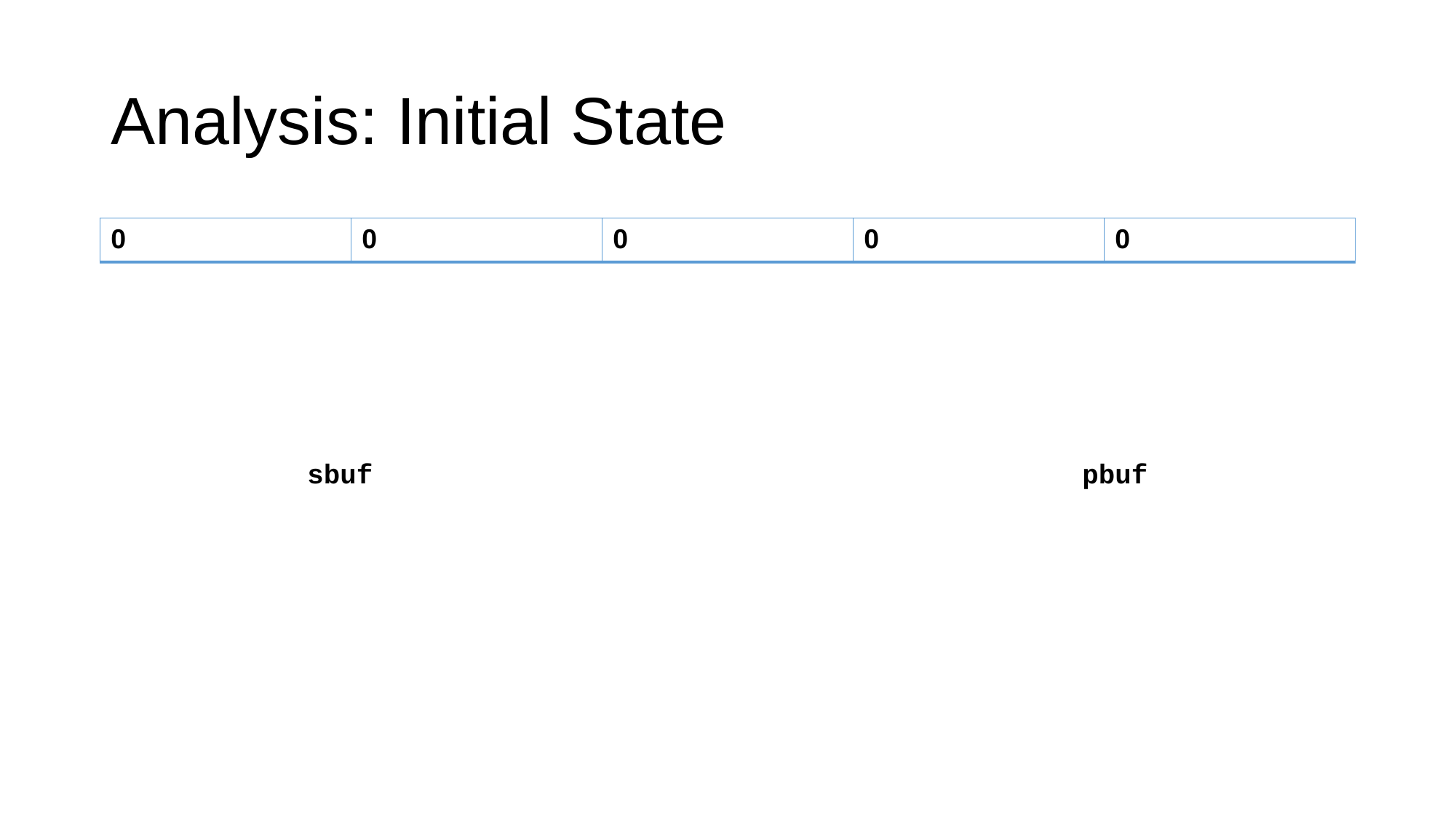

# Analysis: Initial State
| 0 | 0 | 0 | 0 | 0 |
| --- | --- | --- | --- | --- |
sbuf
pbuf